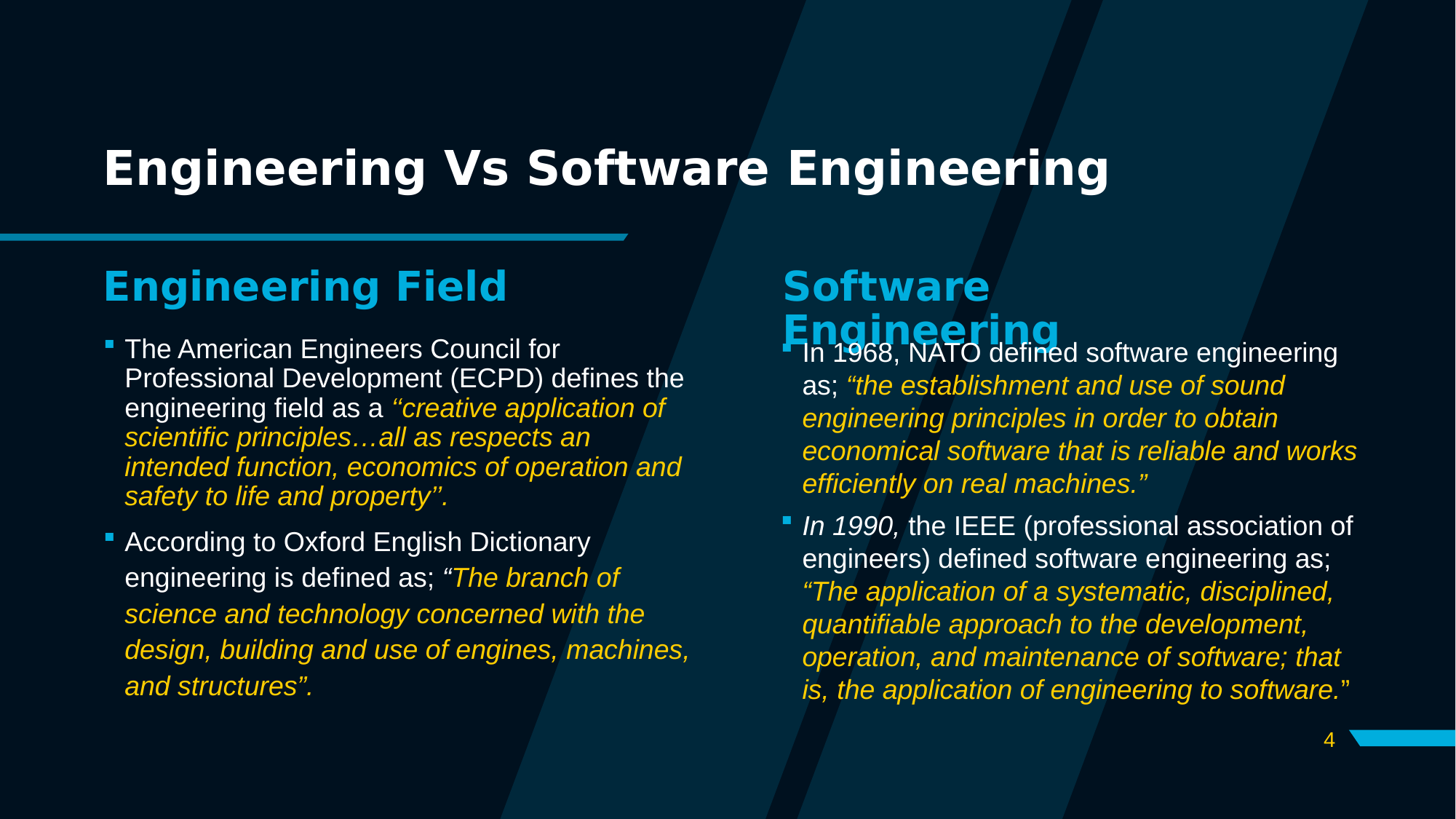

# Engineering Vs Software Engineering
Engineering Field
Software Engineering
The American Engineers Council for Professional Development (ECPD) defines the engineering field as a ‘‘creative application of scientific principles…all as respects an intended function, economics of operation and safety to life and property’’.
According to Oxford English Dictionary engineering is defined as; “The branch of science and technology concerned with the design, building and use of engines, machines, and structures”.
In 1968, NATO defined software engineering as; “the establishment and use of sound engineering principles in order to obtain economical software that is reliable and works efficiently on real machines.”
In 1990, the IEEE (professional association of engineers) defined software engineering as; “The application of a systematic, disciplined, quantifiable approach to the development, operation, and maintenance of software; that is, the application of engineering to software.”

4